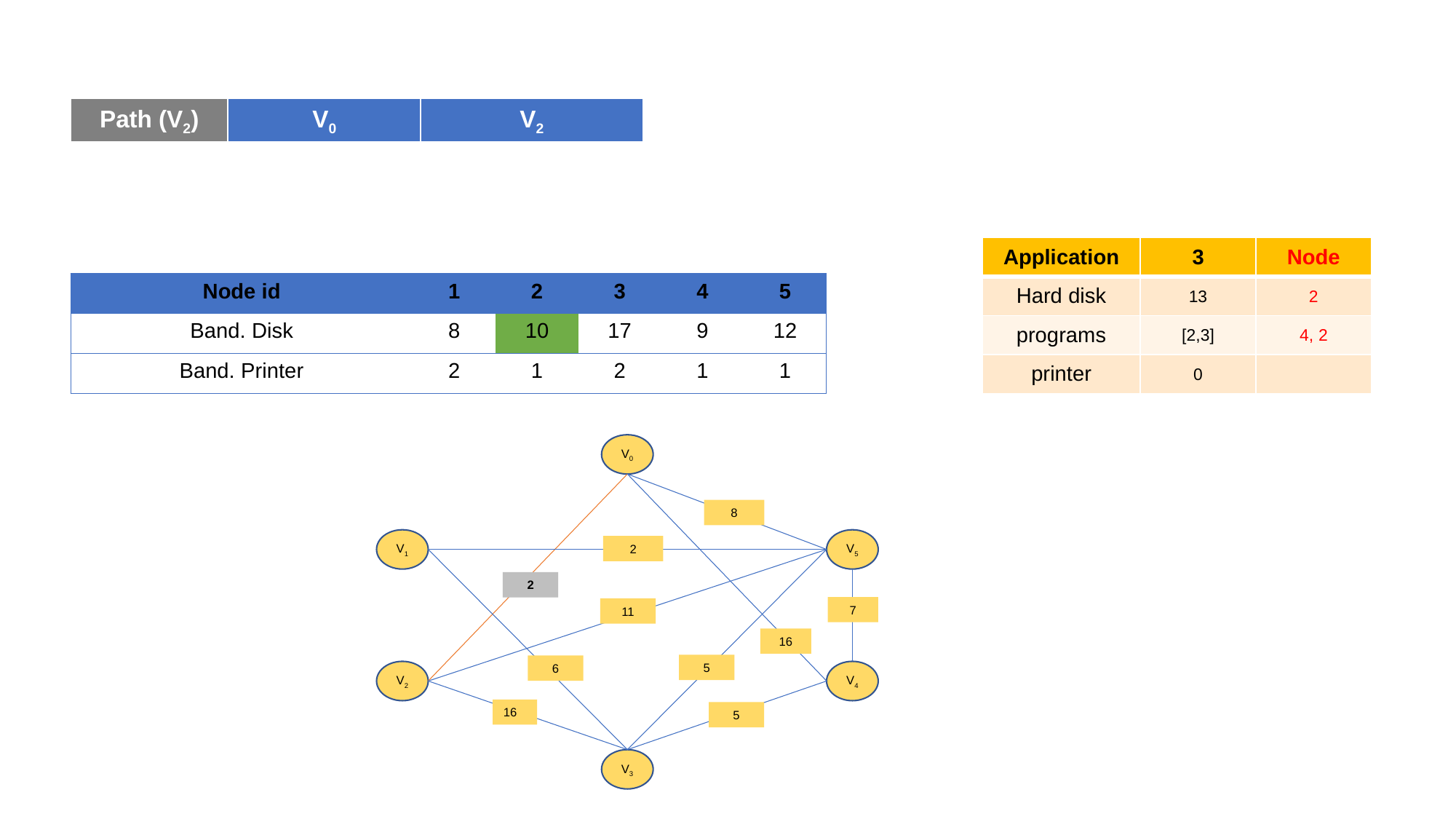

| Path (V2) | V0 | V2 |
| --- | --- | --- |
| Application | 3 | Node |
| --- | --- | --- |
| Hard disk | 13 | 2 |
| programs | [2,3] | 4, 2 |
| printer | 0 |  |
| Node id | 1 | 2 | 3 | 4 | 5 |
| --- | --- | --- | --- | --- | --- |
| Band. Disk | 8 | 10 | 17 | 9 | 12 |
| Band. Printer | 2 | 1 | 2 | 1 | 1 |
V0
8
V1
V5
2
2
7
11
16
5
6
V2
V4
16
5
V3